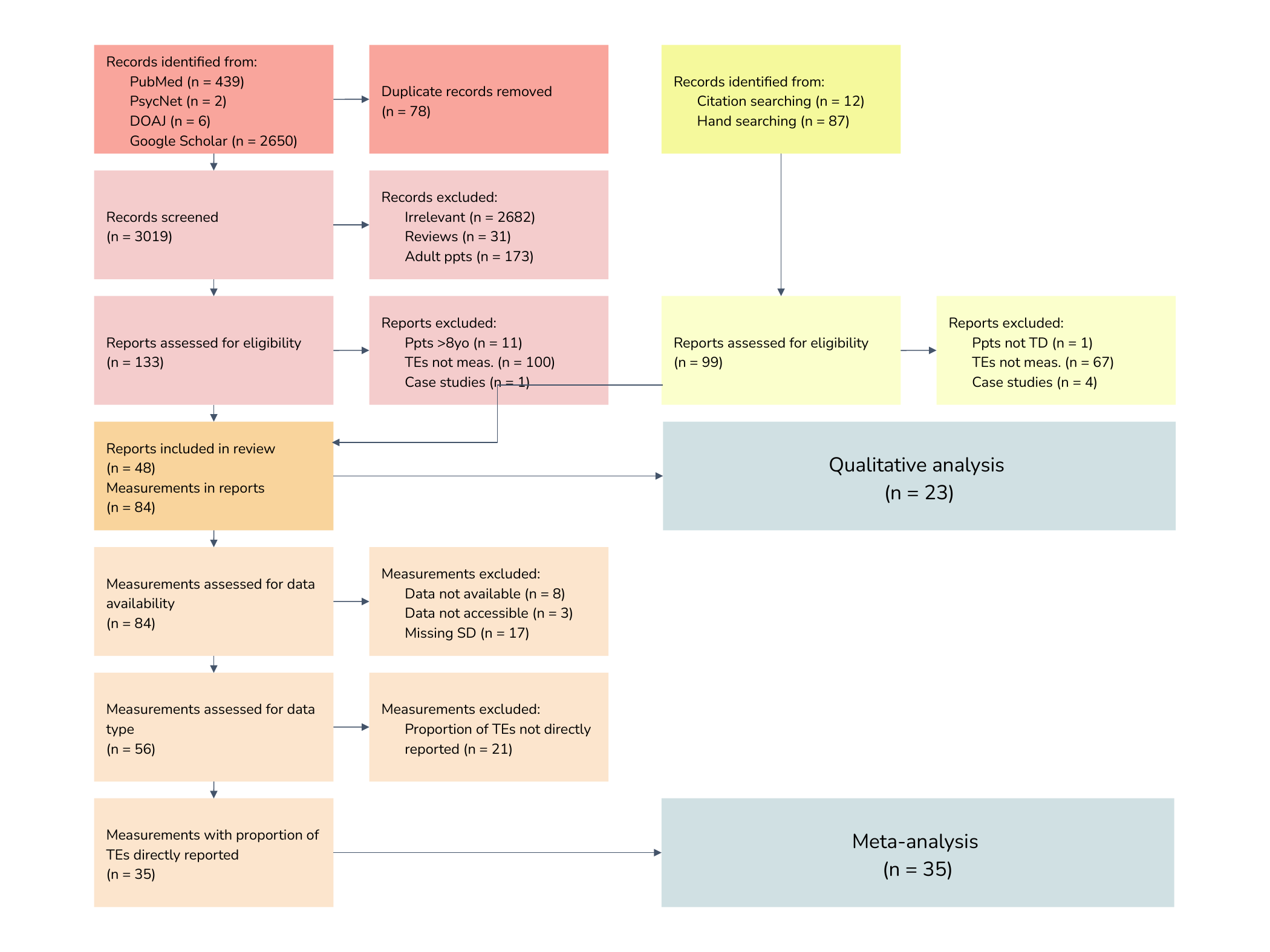

Records identified from:
PubMed (n = 439)
PsycNet (n = 2)
DOAJ (n = 6)
Google Scholar (n = 2650)
Duplicate records removed
(n = 78)
Records identified from:
Citation searching (n = 12)
Hand searching (n = 87)
Records screened
(n = 3019)
Records excluded:
Irrelevant (n = 2682)
Reviews (n = 31)
Adult ppts (n = 173)
Reports assessed for eligibility
(n = 133)
Reports excluded:
Ppts >8yo (n = 11)
TEs not meas. (n = 100)
Case studies (n = 1)
Reports assessed for eligibility
(n = 99)
Reports excluded:
Ppts not TD (n = 1)
TEs not meas. (n = 67)
Case studies (n = 4)
Reports included in review
(n = 48)
Measurements in reports
(n = 84)
Qualitative analysis
(n = 23)
Measurements assessed for data availability
(n = 84)
Measurements excluded:
Data not available (n = 8)
Data not accessible (n = 3)
Missing SD (n = 17)
Measurements assessed for data type
(n = 56)
Measurements excluded:
Proportion of TEs not directly reported (n = 21)
Measurements with proportion of TEs directly reported
(n = 35)
Meta-analysis
(n = 35)